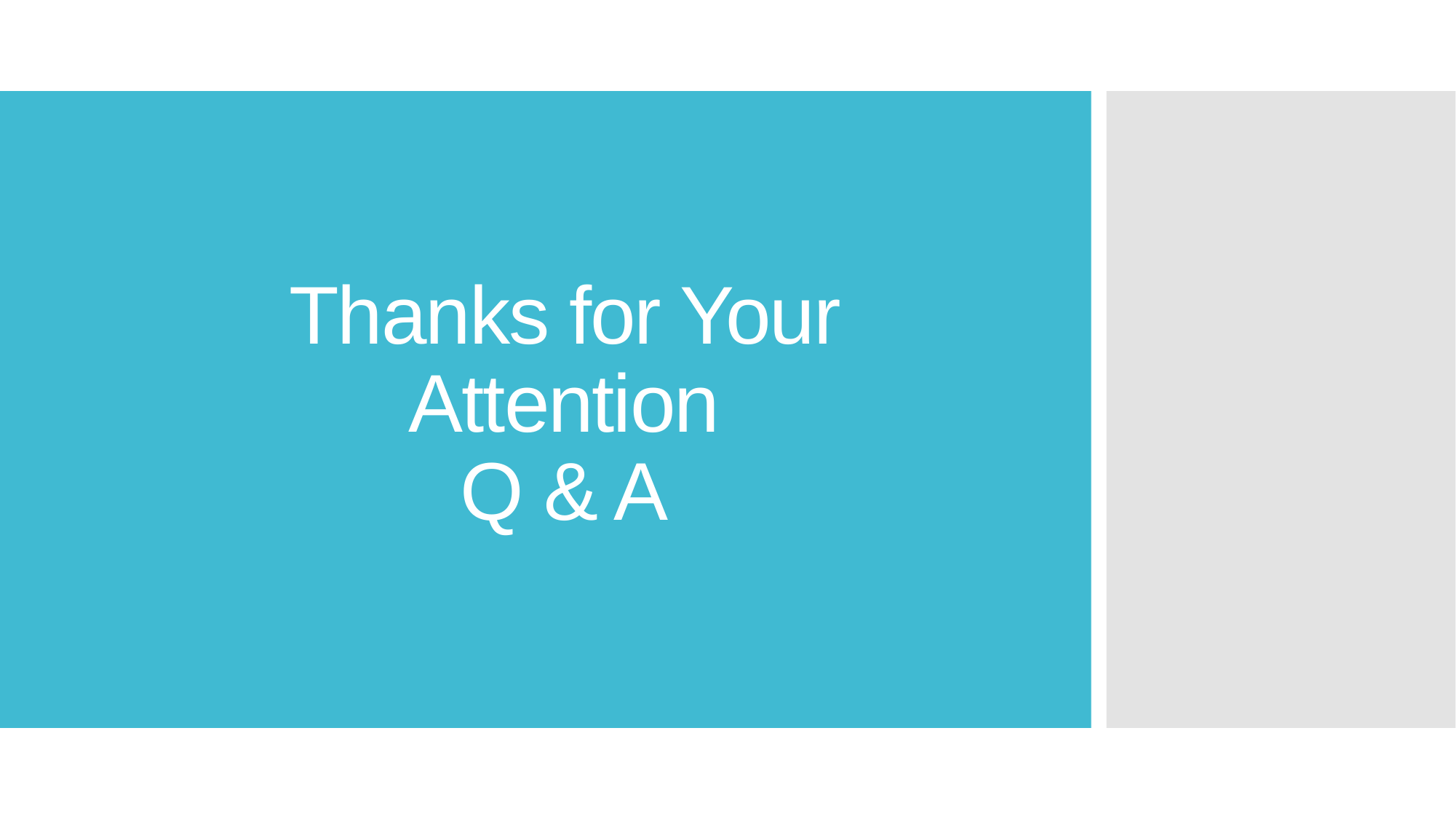

# Thanks for Your Attention Q & A